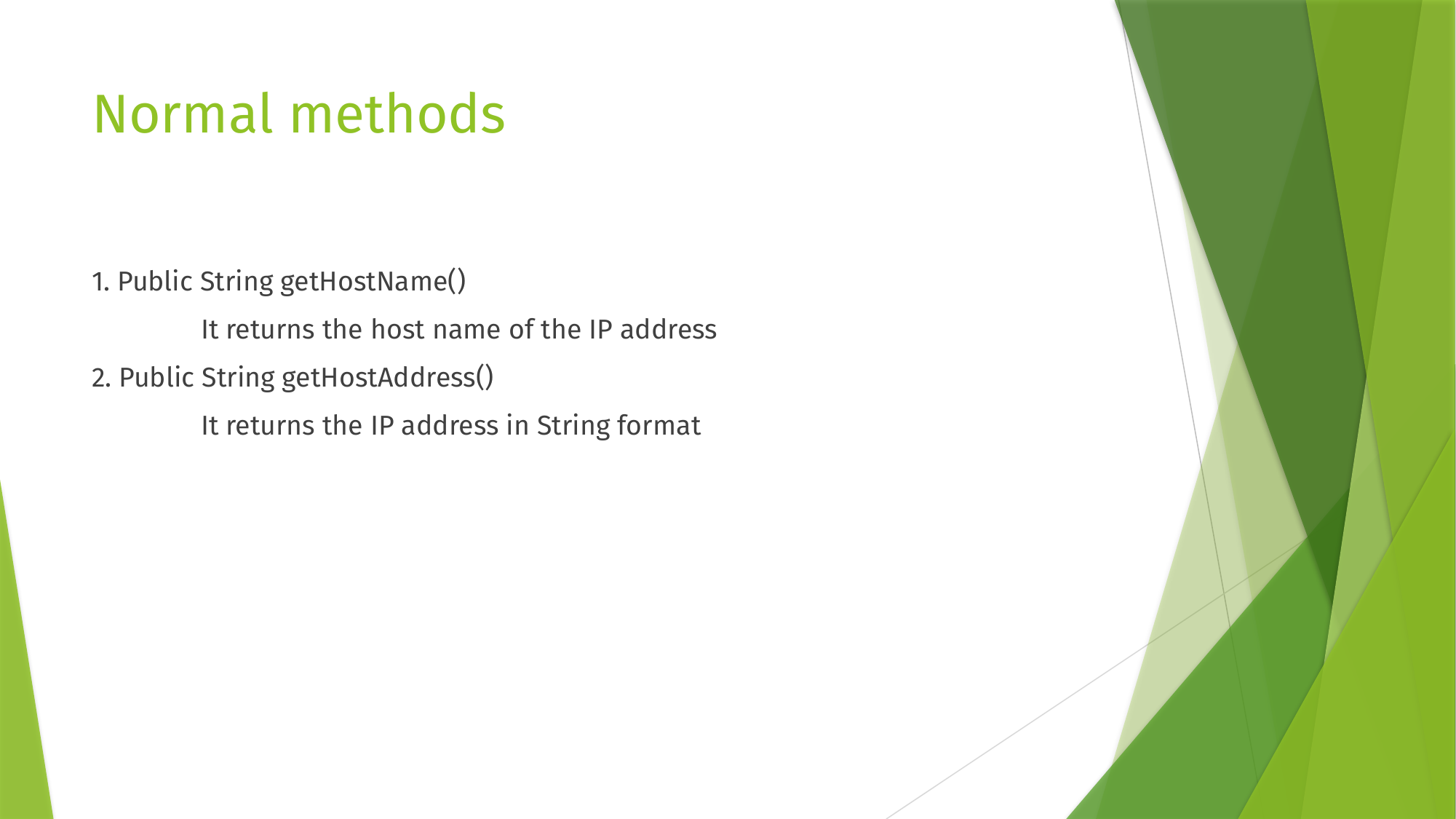

# Normal methods
1. Public String getHostName()
	It returns the host name of the IP address
2. Public String getHostAddress()
	It returns the IP address in String format